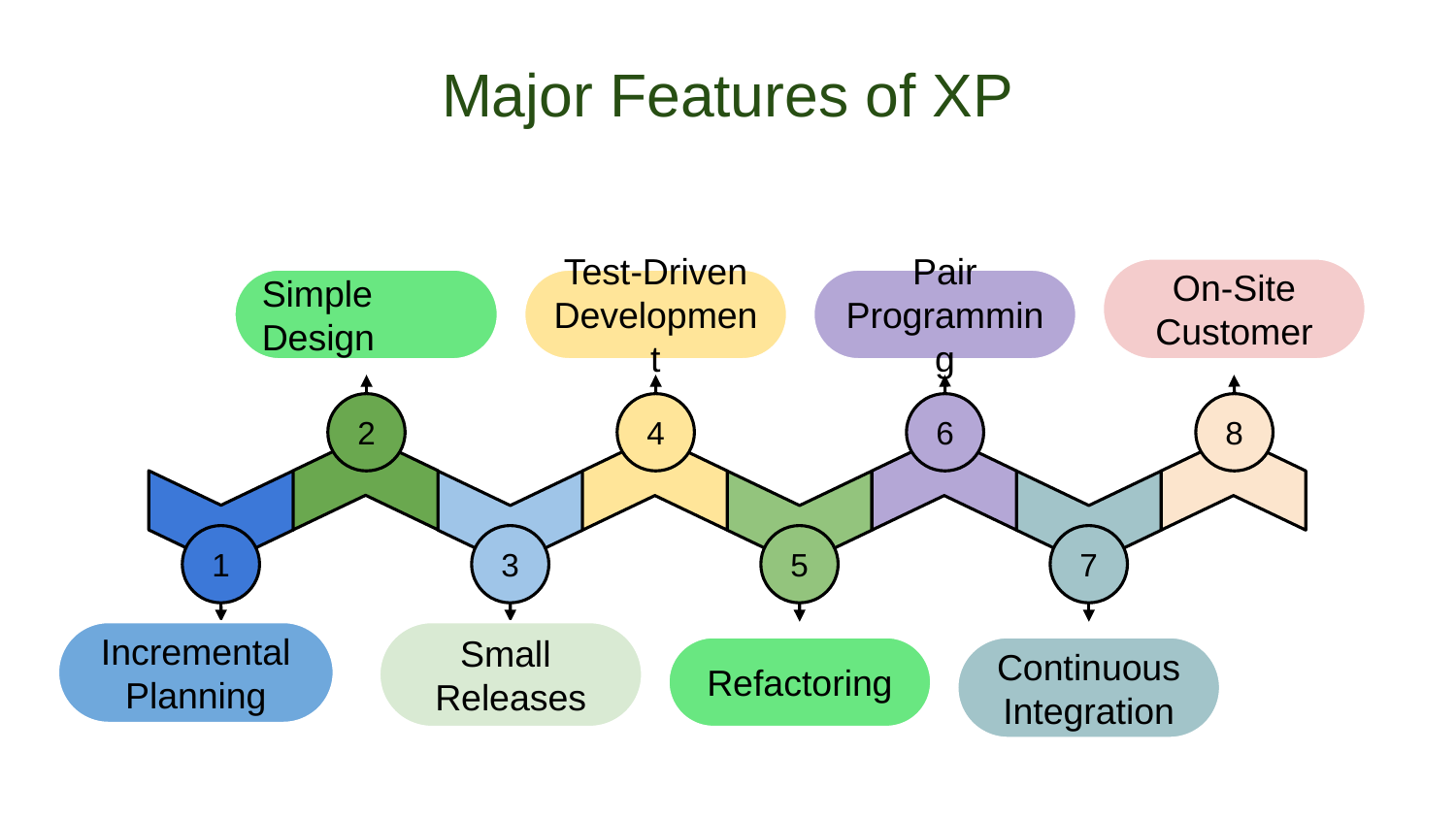

# Major Features of XP

Test-Driven
Development

Pair Programming
On-Site Customer
Simple Design
2

4

6

8

1

3

5

7
Incremental
Planning
Small
Releases
Refactoring

Continuous
Integration